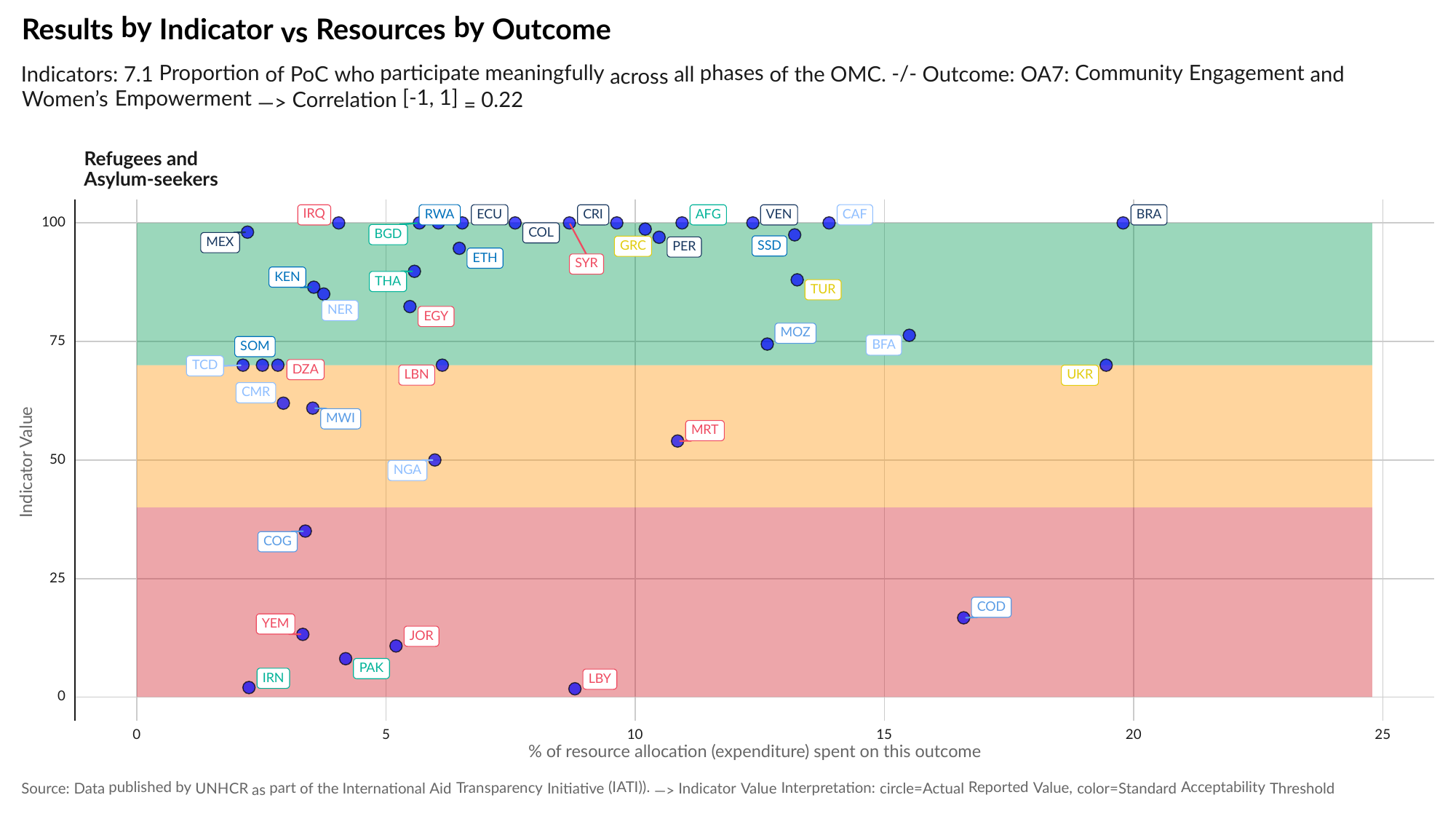

by
by
Results
Indicator
Outcome
Resources
vs
meaningfully
phases
Proportion
participate
Community
Engagement
-/-
Indicators:
all
the
and
who
of
of
PoC
OMC.
Outcome:
OA7:
7.1
across
[-1,
1]
Empowerment
Women’s
Correlation
0.22
—>
=
Refugees and
Asylum-seekers

IRQ
ECU
CAF
AFG
CRI
RWA
BRA
VEN

100

COL

BGD

MEX
SSD
GRC

PER

ETH

SYR

KEN

THA

TUR

NER

EGY

MOZ

75

BFA

SOM

TCD
DZA

LBN
UKR

CMR

MWI

MRT

Indicator Value

50

NGA

COG
25

COD

YEM

JOR

PAK

IRN
LBY

0

25
0
10
20
15
5
% of resource allocation (expenditure) spent on this outcome
(IATI)).
published
by
Reported
Acceptability
Interpretation:
Transparency
Value,
part
the
International
Indicator
Value
circle=Actual
color=Standard
Threshold
Aid
Initiative
of
UNHCR
Source:
Data
as
—>